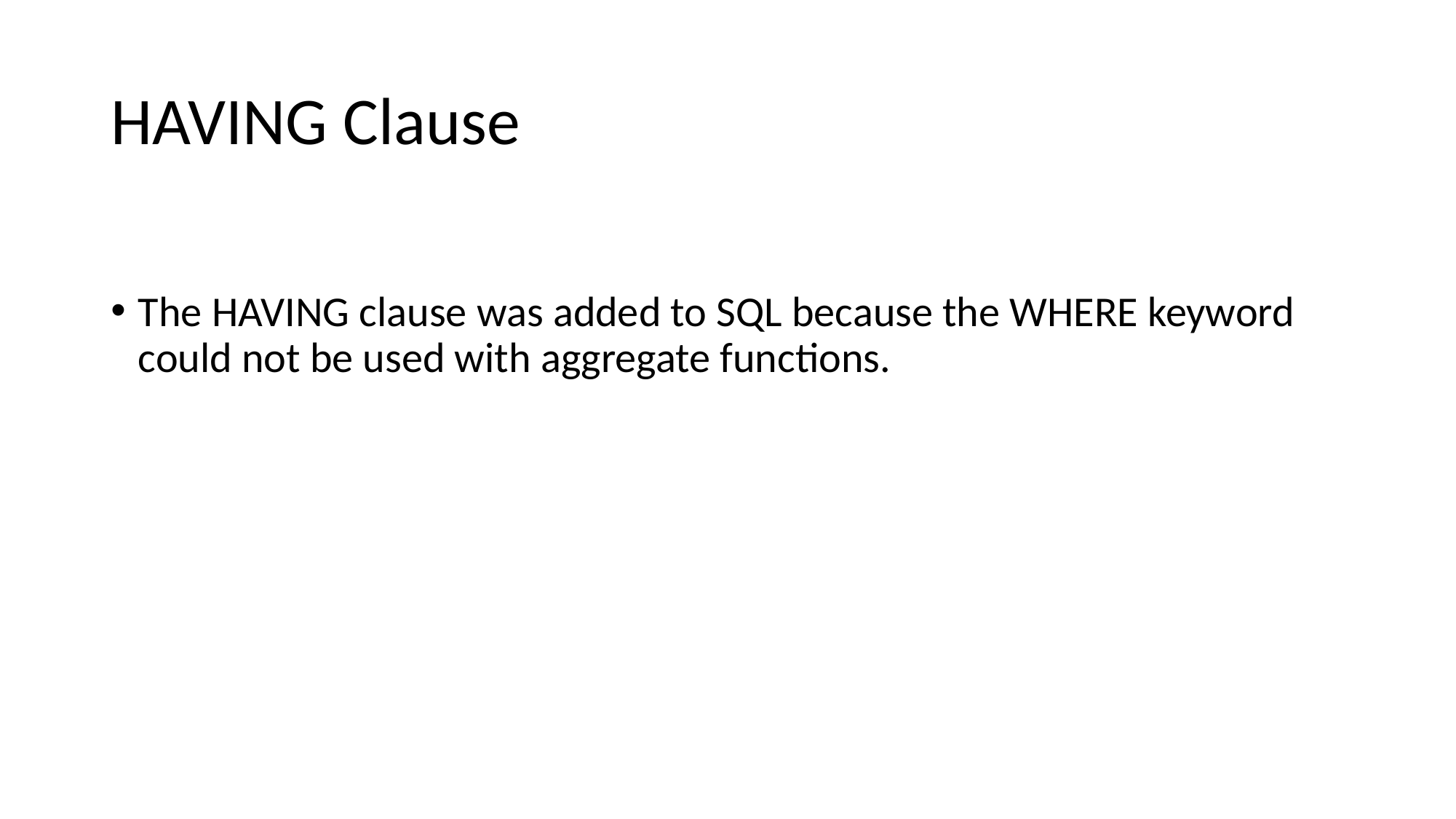

# HAVING Clause

The HAVING clause was added to SQL because the WHERE keyword could not be used with aggregate functions.